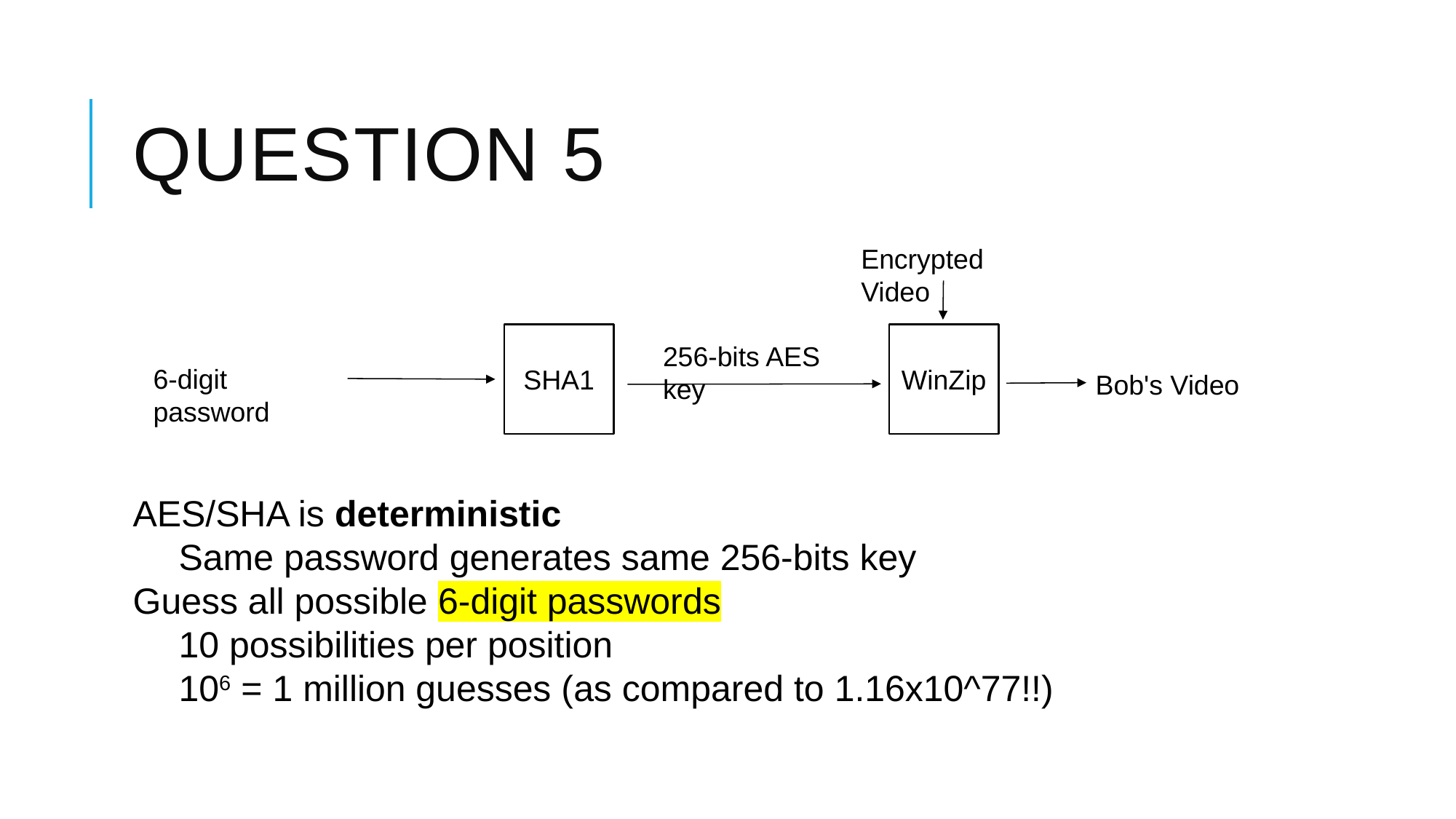

# Question 5
Encrypted Video
WinZip
SHA1
256-bits AES key
6-digit password
Bob's Video
AES/SHA is deterministic
Same password generates same 256-bits key
Guess all possible 6-digit passwords
10 possibilities per position
106 = 1 million guesses (as compared to 1.16x10^77!!)